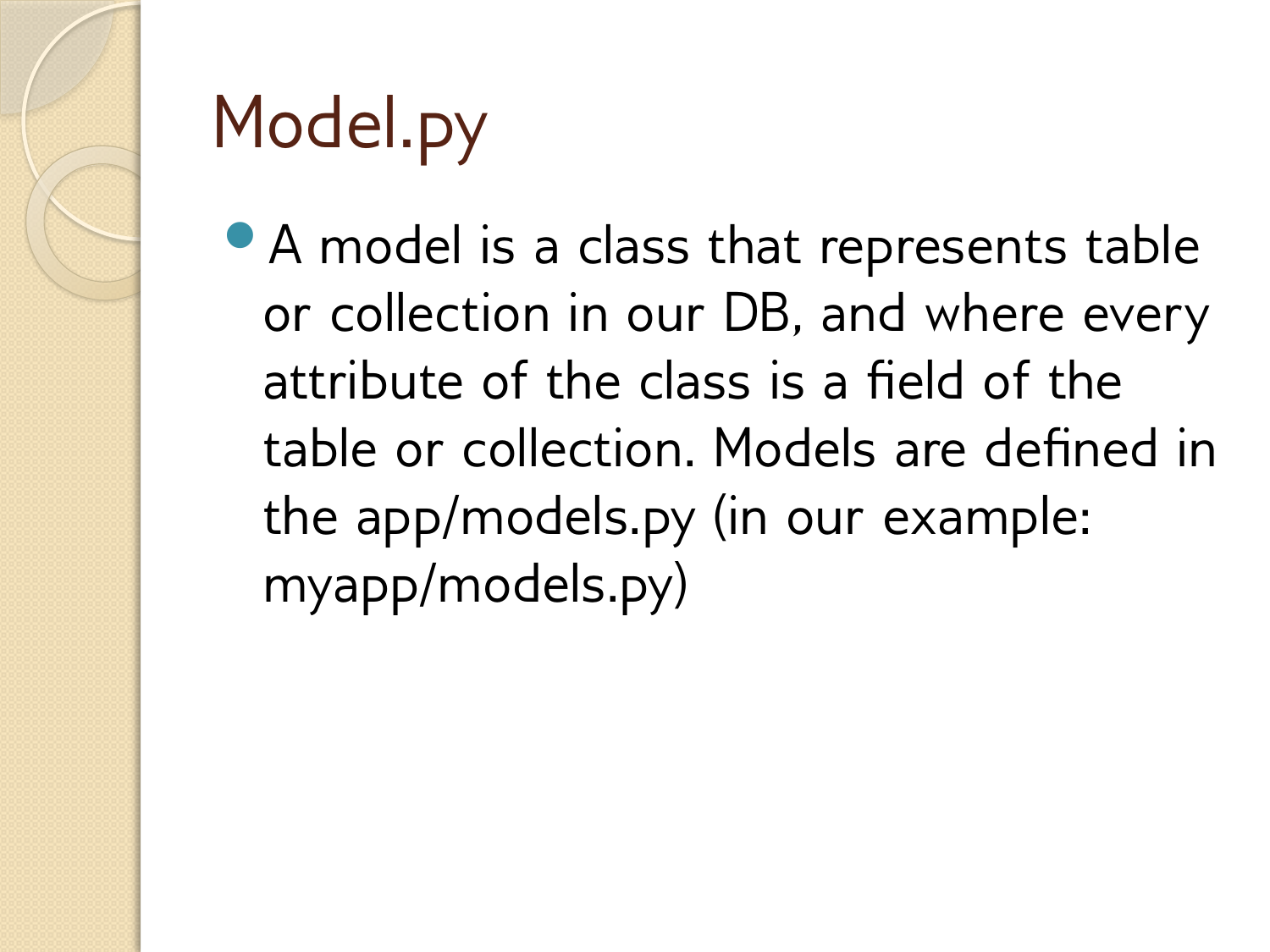

# Model.py
A model is a class that represents table or collection in our DB, and where every attribute of the class is a field of the table or collection. Models are defined in the app/models.py (in our example: myapp/models.py)